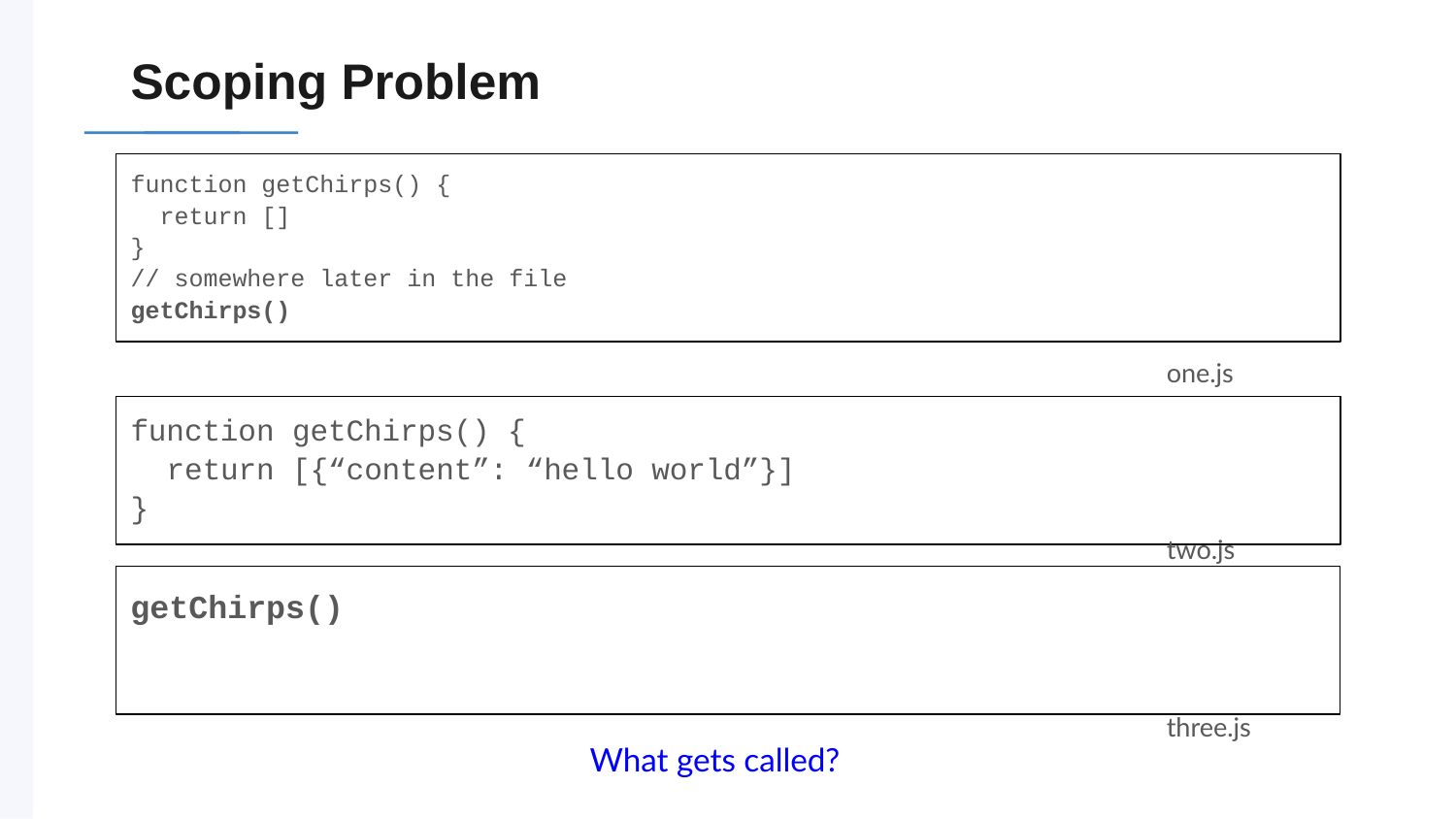

# Scoping Problem
function getChirps() {
  return []
}
// somewhere later in the file
getChirps()
one.js
function getChirps() {
  return [{“content”: “hello world”}]
}
two.js
getChirps()
three.js
What gets called?